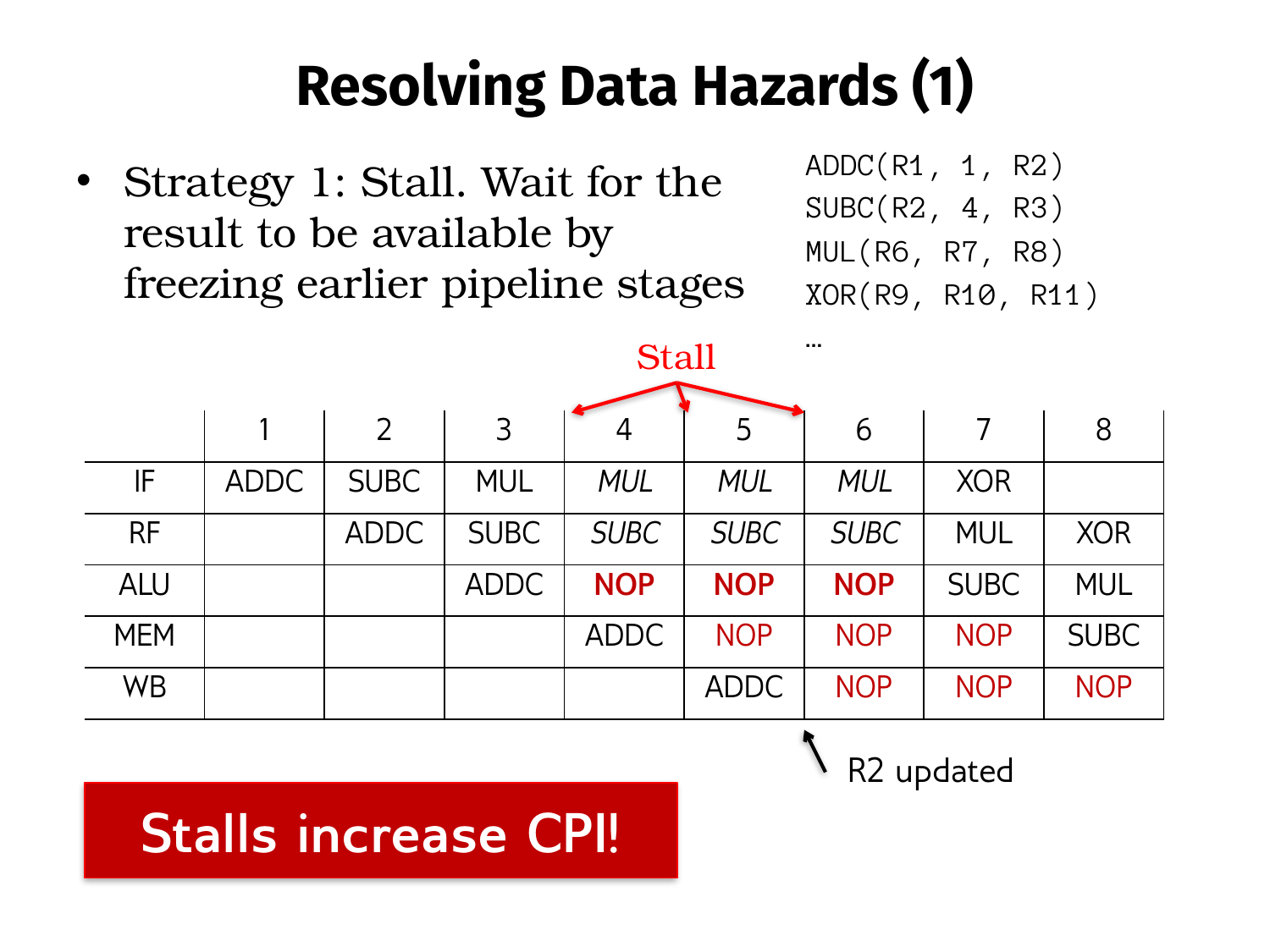

# Resolving Data Hazards (1)
ADDC(R1, 1, R2)
SUBC(R2, 4, R3)
MUL(R6, R7, R8)
XOR(R9, R10, R11)
…

Strategy 1: Stall. Wait for the
result to be available by
freezing earlier pipeline stages

Stall
|  | 1 | 2 | 3 | 4 | 5 | 6 | 7 | 8 |
| --- | --- | --- | --- | --- | --- | --- | --- | --- |
| IF | ADDC | SUBC | MUL | MUL | MUL | MUL | XOR |  |
| RF |  | ADDC | SUBC | SUBC | SUBC | SUBC | MUL | XOR |
| ALU |  |  | ADDC | NOP | NOP | NOP | SUBC | MUL |
| MEM |  |  |  | ADDC | NOP | NOP | NOP | SUBC |
| WB |  |  |  |  | ADDC | NOP | NOP | NOP |
R2 updated
Stalls increase CPI!